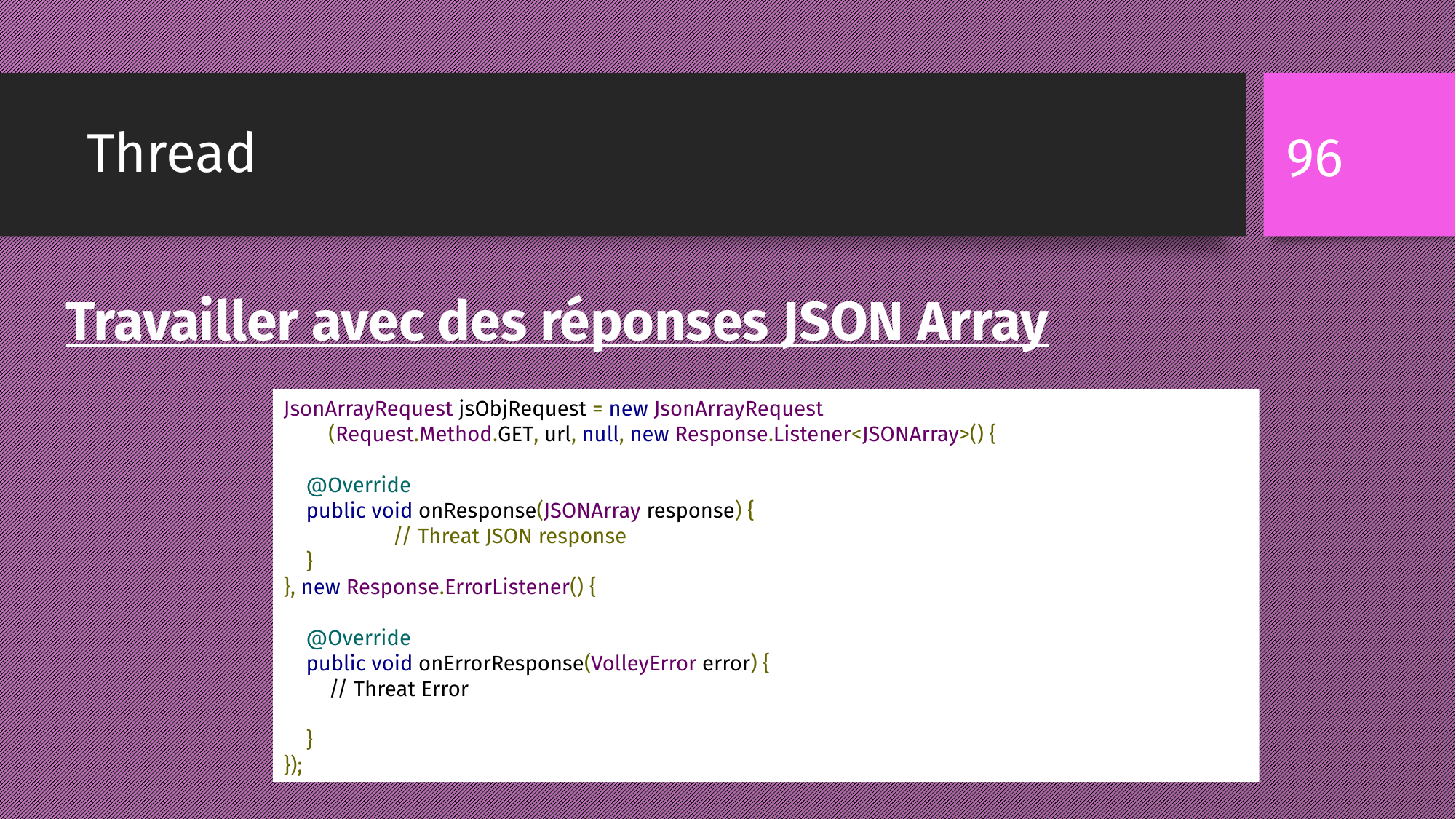

# Thread
96
Travailler avec des réponses JSON Array
JsonArrayRequest jsObjRequest = new JsonArrayRequest
        (Request.Method.GET, url, null, new Response.Listener<JSONArray>() {
    @Override
    public void onResponse(JSONArray response) {
	// Threat JSON response
    }
}, new Response.ErrorListener() {
    @Override
    public void onErrorResponse(VolleyError error) {
        // Threat Error
    }
});